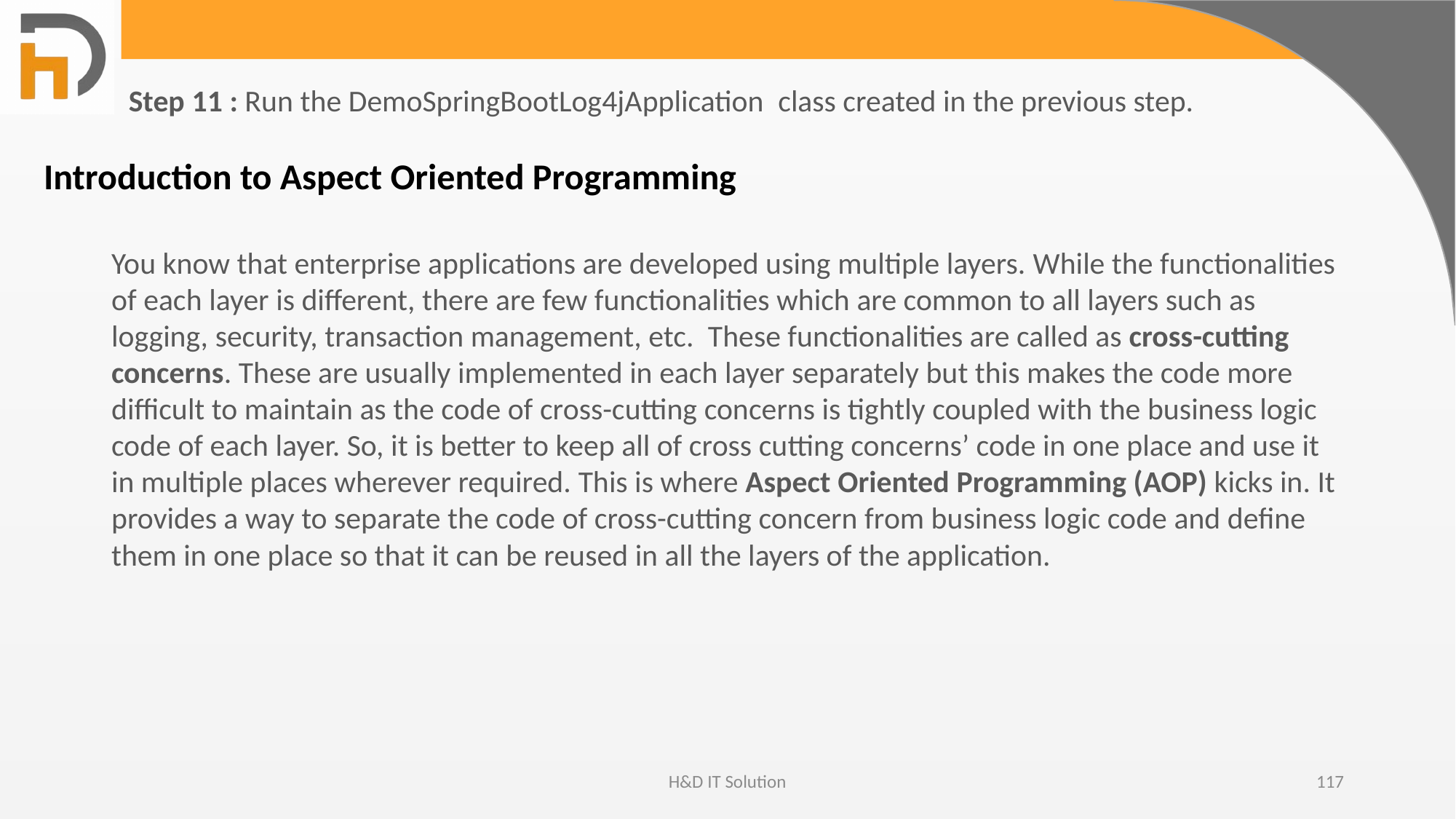

Step 11 : Run the DemoSpringBootLog4jApplication  class created in the previous step.
Introduction to Aspect Oriented Programming
You know that enterprise applications are developed using multiple layers. While the functionalities of each layer is different, there are few functionalities which are common to all layers such as logging, security, transaction management, etc.  These functionalities are called as cross-cutting concerns. These are usually implemented in each layer separately but this makes the code more difficult to maintain as the code of cross-cutting concerns is tightly coupled with the business logic code of each layer. So, it is better to keep all of cross cutting concerns’ code in one place and use it in multiple places wherever required. This is where Aspect Oriented Programming (AOP) kicks in. It provides a way to separate the code of cross-cutting concern from business logic code and define them in one place so that it can be reused in all the layers of the application.
H&D IT Solution
117